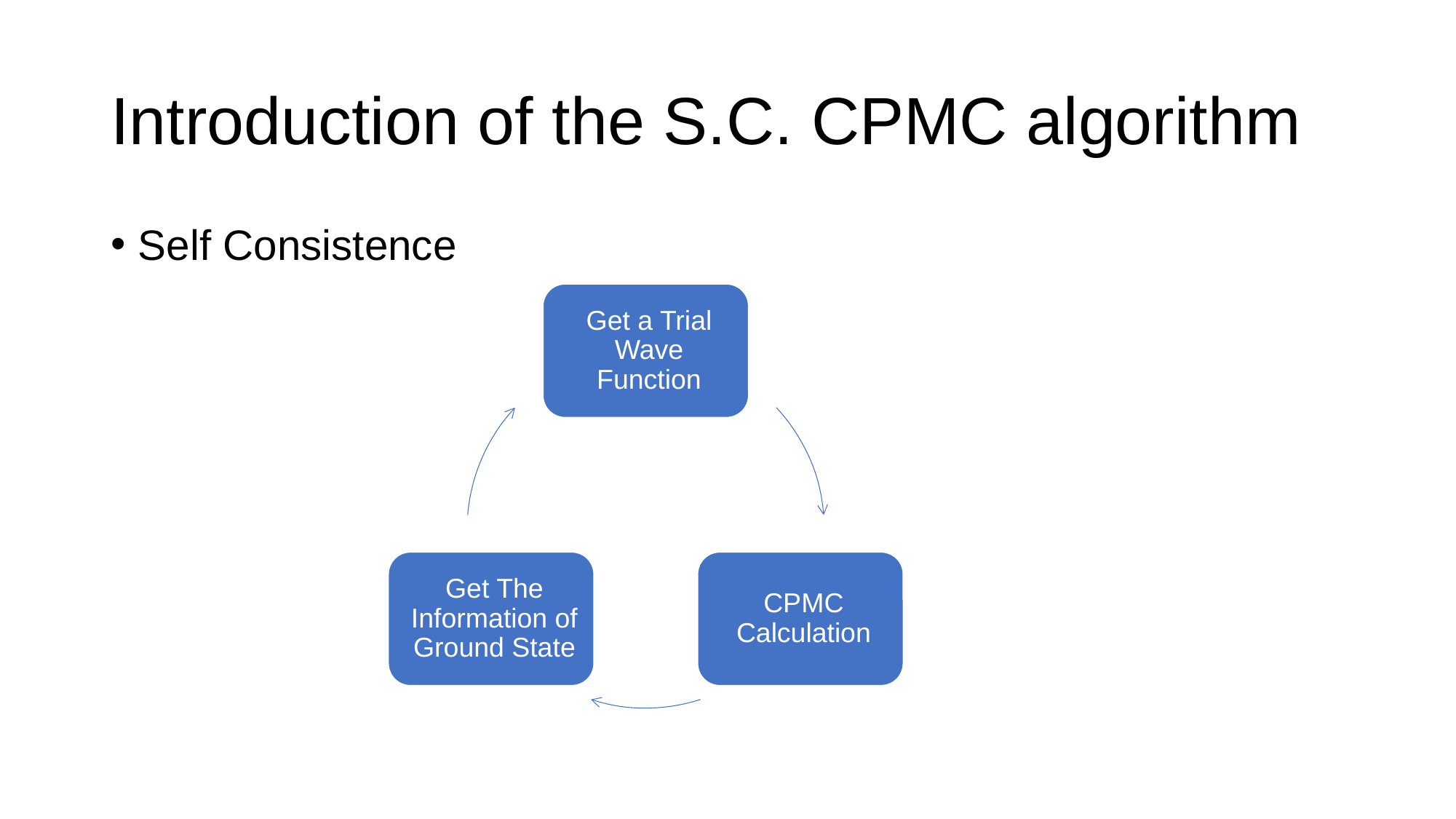

# Introduction of the S.C. CPMC algorithm
Self Consistence
Get a Trial Wave Function
CPMC Calculation
Get The Information of Ground State